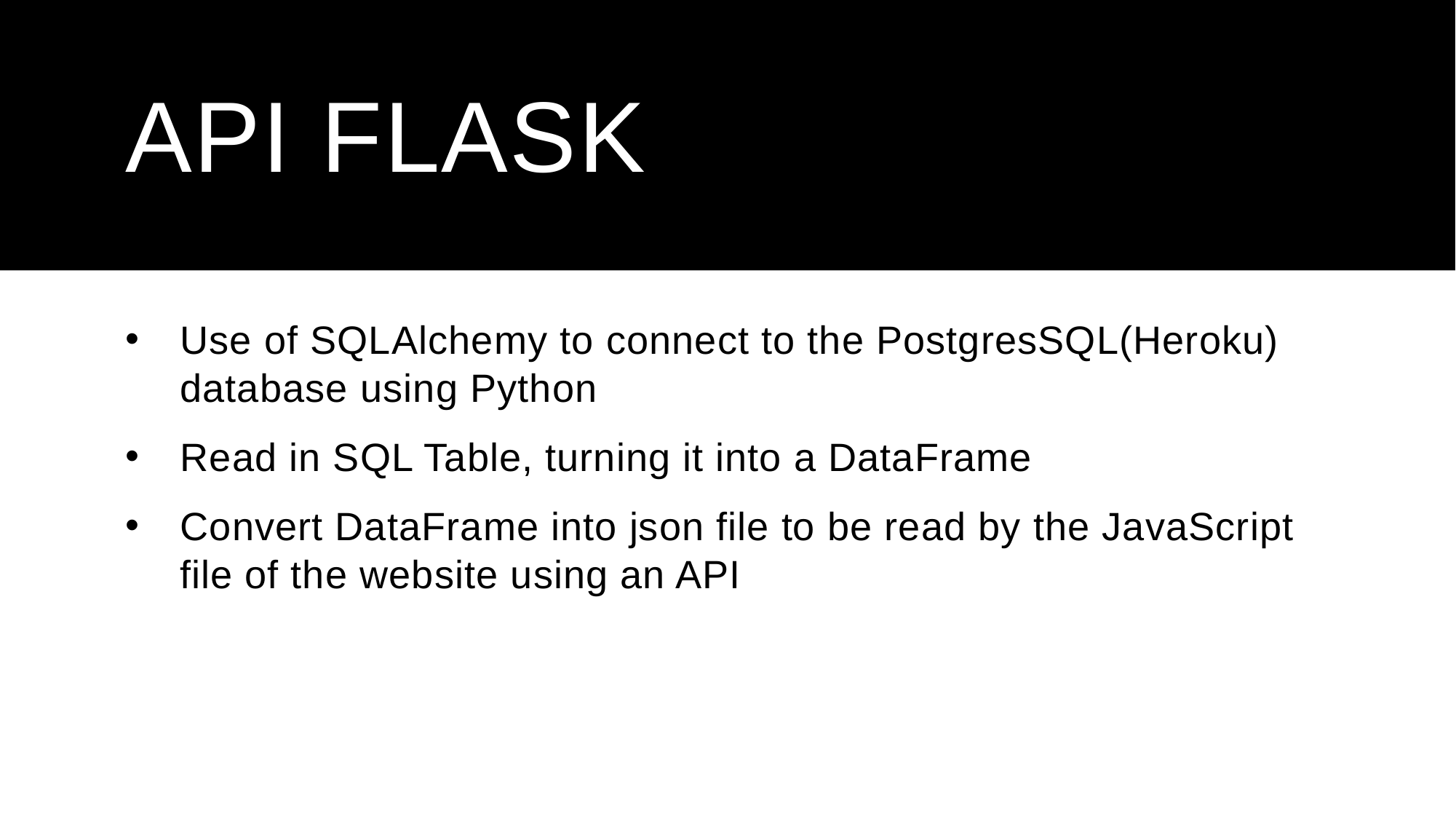

# API Flask
Use of SQLAlchemy to connect to the PostgresSQL(Heroku) database using Python
Read in SQL Table, turning it into a DataFrame
Convert DataFrame into json file to be read by the JavaScript file of the website using an API